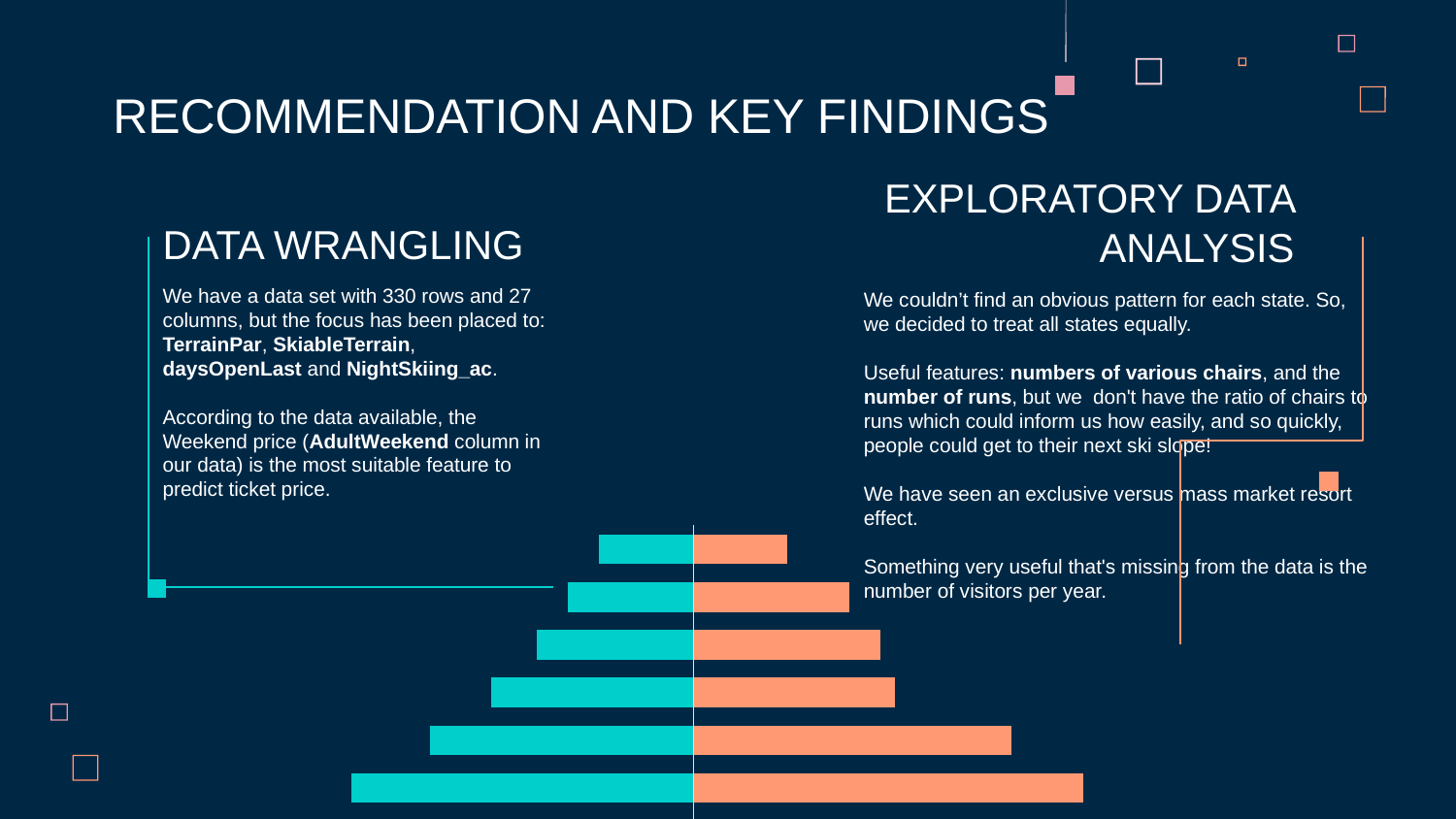

RECOMMENDATION AND KEY FINDINGS
# DATA WRANGLING
EXPLORATORY DATA ANALYSIS
We have a data set with 330 rows and 27 columns, but the focus has been placed to:  TerrainPar, SkiableTerrain, daysOpenLast and NightSkiing_ac.

According to the data available, the Weekend price (AdultWeekend column in our data) is the most suitable feature to predict ticket price.

We couldn’t find an obvious pattern for each state. So, we decided to treat all states equally.

Useful features: numbers of various chairs, and the number of runs, but we  don't have the ratio of chairs to runs which could inform us how easily, and so quickly, people could get to their next ski slope!

We have seen an exclusive versus mass market resort effect.

Something very useful that's missing from the data is the number of visitors per year.